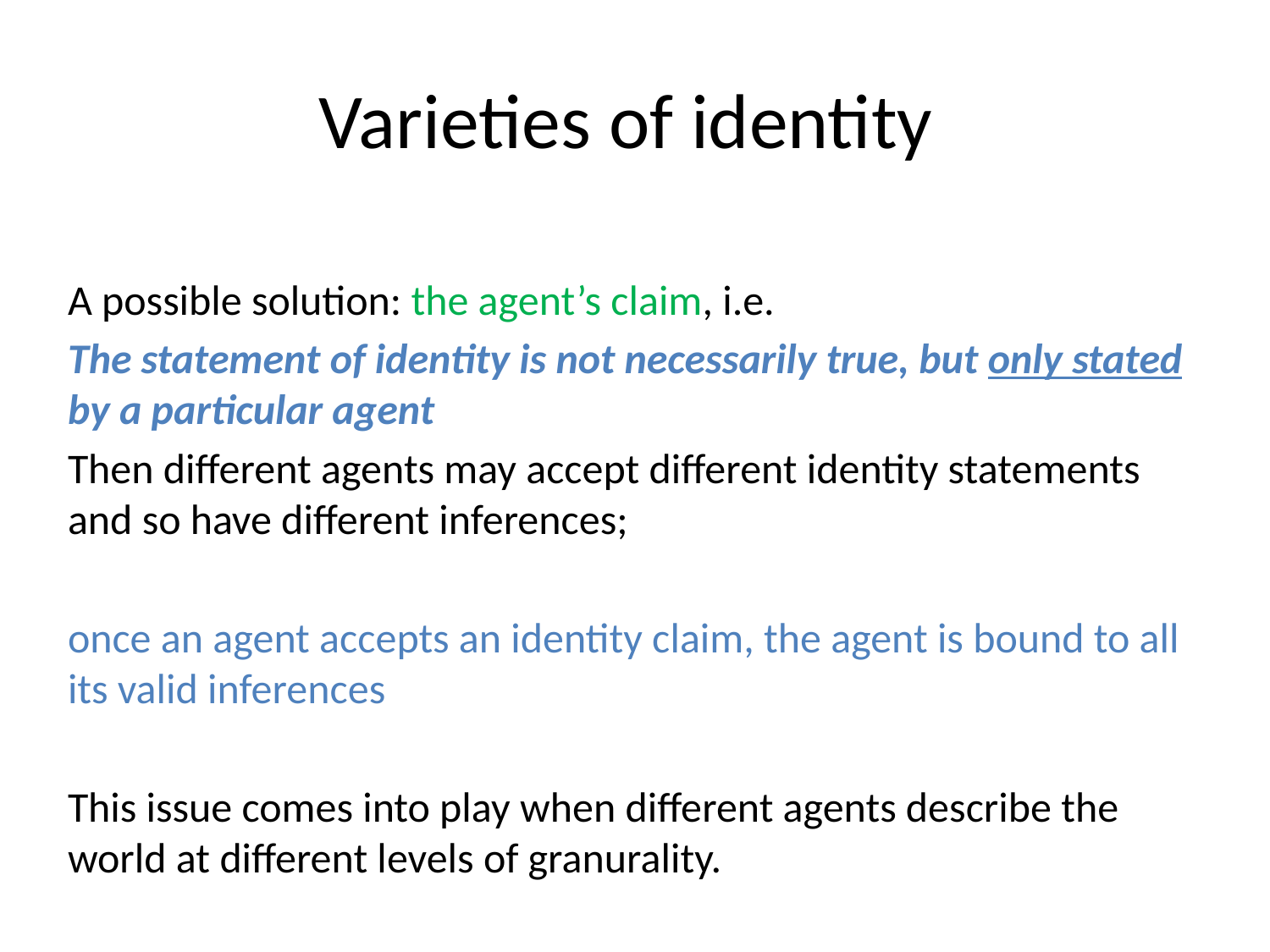

# Varieties of identity
A possible solution: the agent’s claim, i.e.
The statement of identity is not necessarily true, but only stated by a particular agent
Then different agents may accept different identity statements and so have different inferences;

once an agent accepts an identity claim, the agent is bound to all its valid inferences

This issue comes into play when different agents describe the world at different levels of granurality.